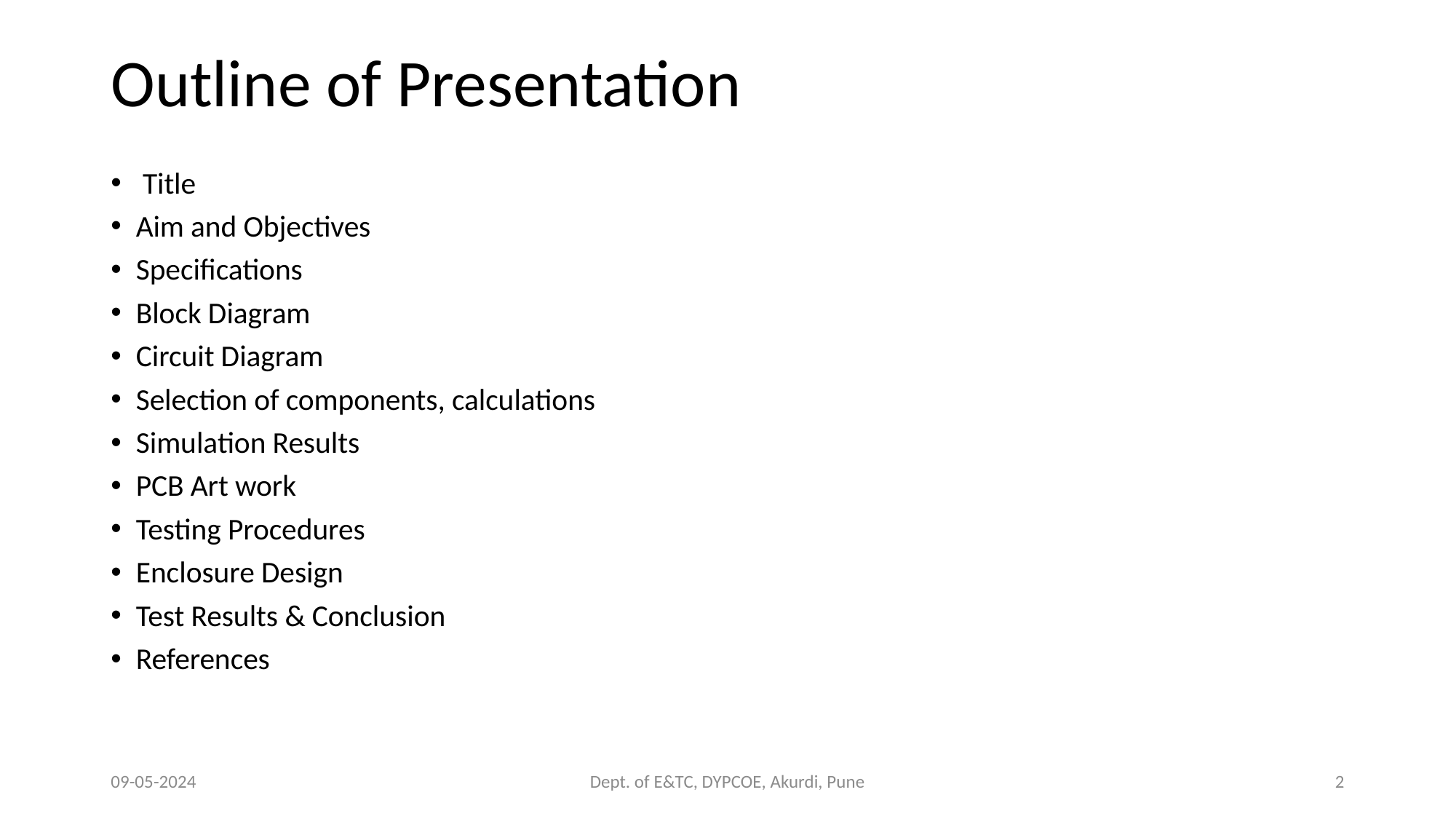

# Outline of Presentation
 Title
Aim and Objectives
Specifications
Block Diagram
Circuit Diagram
Selection of components, calculations
Simulation Results
PCB Art work
Testing Procedures
Enclosure Design
Test Results & Conclusion
References
09-05-2024
Dept. of E&TC, DYPCOE, Akurdi, Pune
2